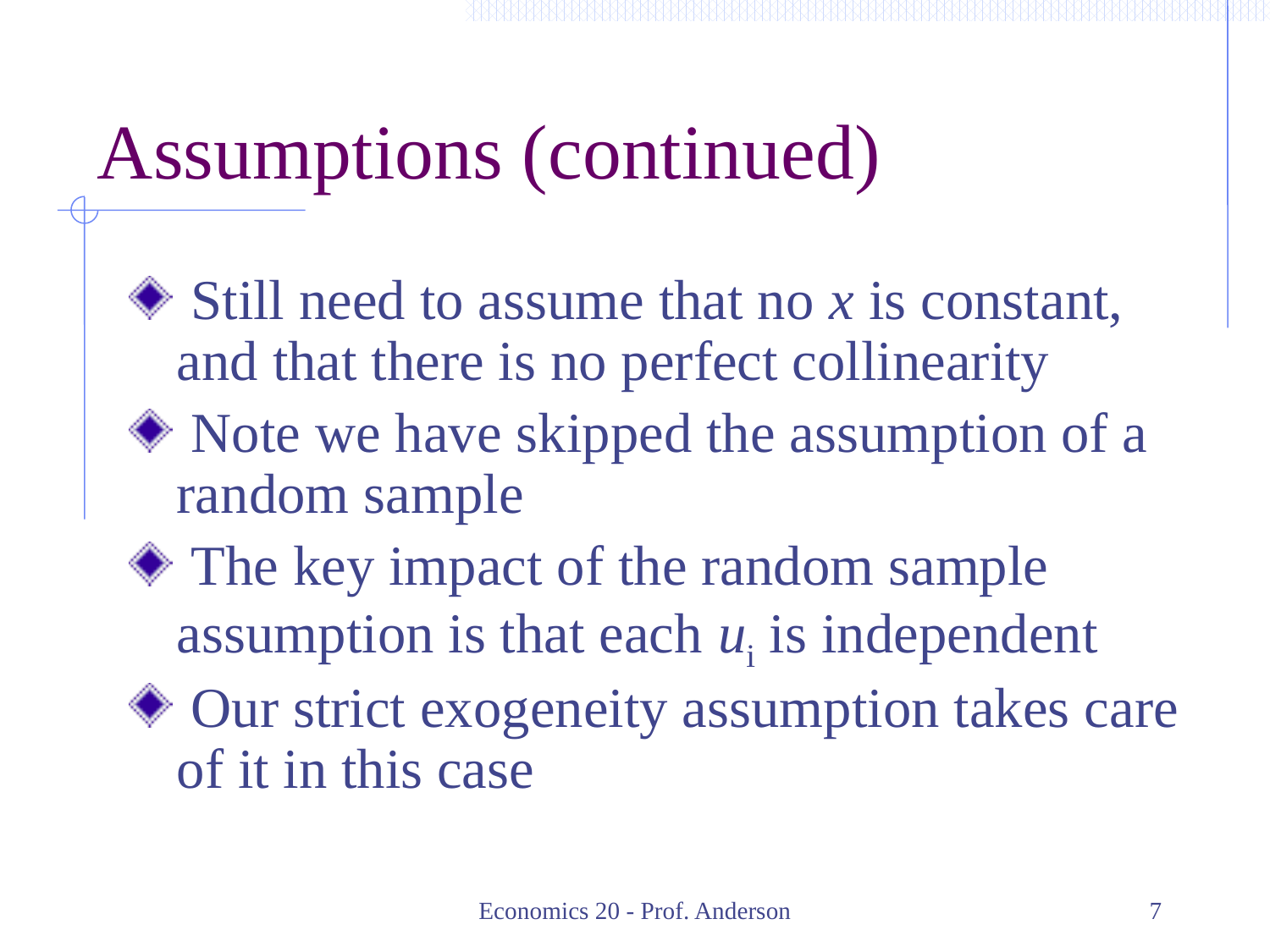

# Assumptions (continued)
 Still need to assume that no x is constant, and that there is no perfect collinearity
 Note we have skipped the assumption of a random sample
 The key impact of the random sample assumption is that each ui is independent
 Our strict exogeneity assumption takes care of it in this case
Economics 20 - Prof. Anderson
7